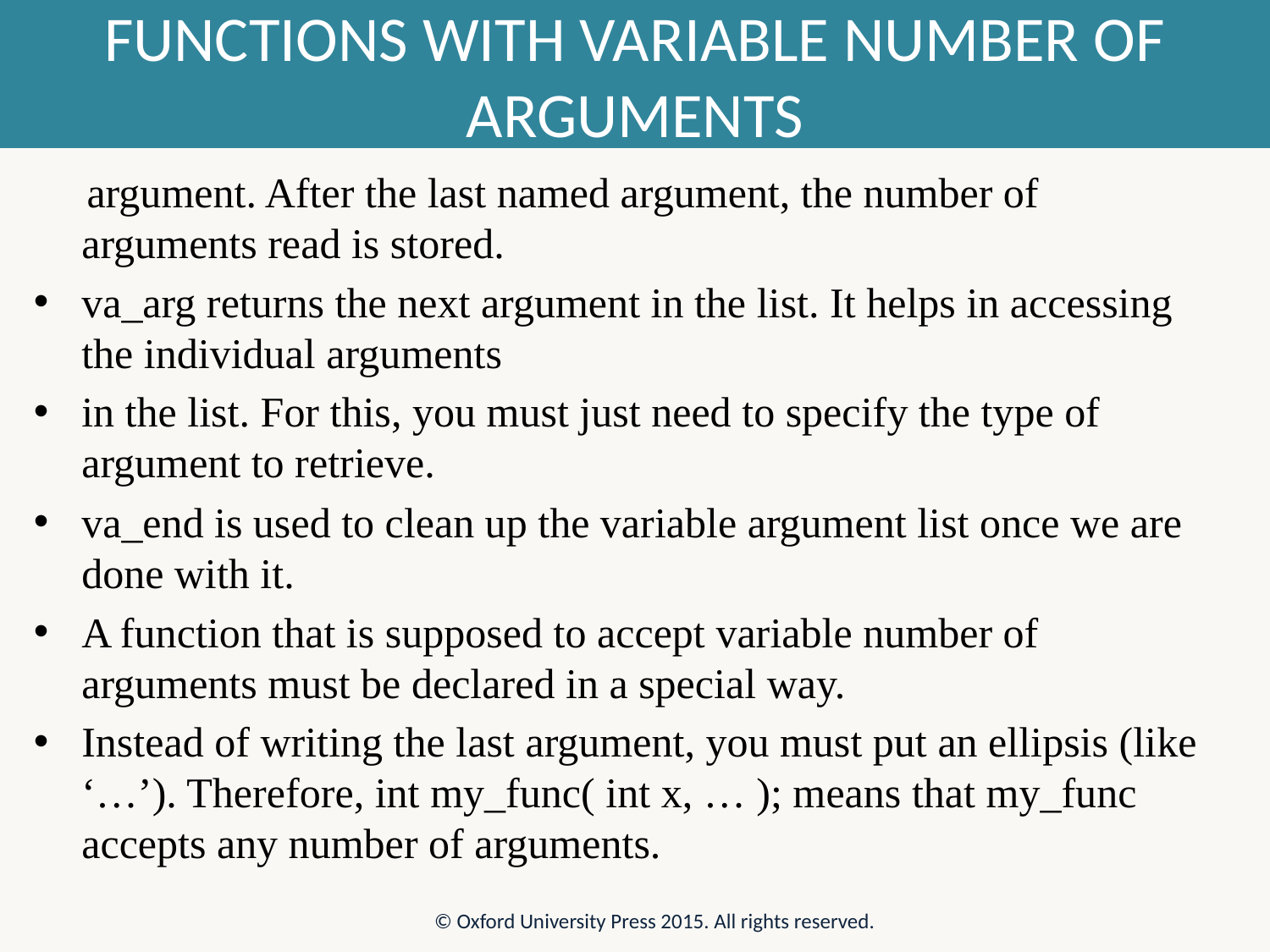

# FUNCTIONS WITH VARIABLE NUMBER OF ARGUMENTS
     argument. After the last named argument, the number of arguments read is stored.
va_arg returns the next argument in the list. It helps in accessing the individual arguments
in the list. For this, you must just need to specify the type of argument to retrieve.
va_end is used to clean up the variable argument list once we are done with it.
A function that is supposed to accept variable number of arguments must be declared in a special way.
Instead of writing the last argument, you must put an ellipsis (like ‘…’). Therefore, int my_func( int x, … ); means that my_func accepts any number of arguments.

© Oxford University Press 2015. All rights reserved.